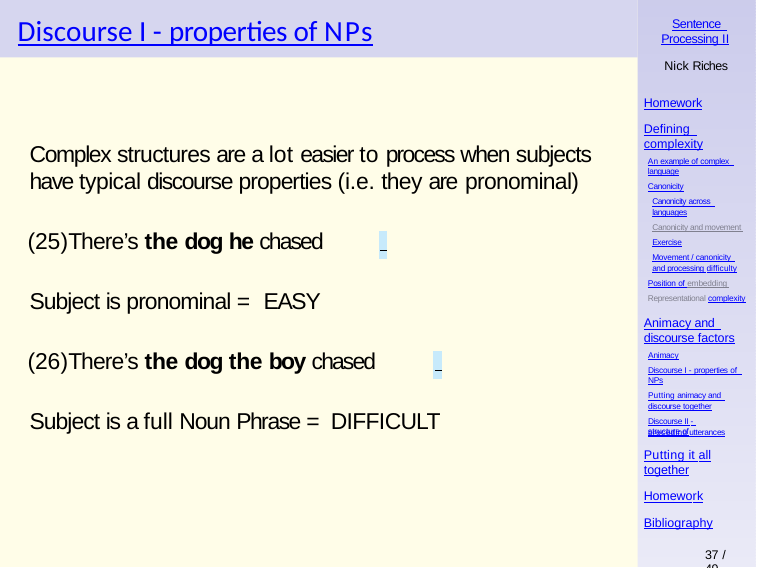

# Discourse I - properties of NPs
Sentence  Processing II
Nick Riches

Homework
Defining  complexity
An example of complex  language
Canonicity
Canonicity across  languages
Canonicity and movement  Exercise
Movement / canonicity  and processing difficulty
Position of embedding  Representational complexity
Complex structures are a lot easier to process when subjects  have typical discourse properties (i.e. they are pronominal)
There’s the dog he chased  Subject is pronominal = EASY
There’s the dog the boy chased  Subject is a full Noun Phrase = DIFFICULT

Animacy and  discourse factors
Animacy
Discourse I - properties of  NPs
Putting animacy and  discourse together
Discourse II - structure of

preceding utterances
Putting it all
together
Homework
Bibliography
37 / 49